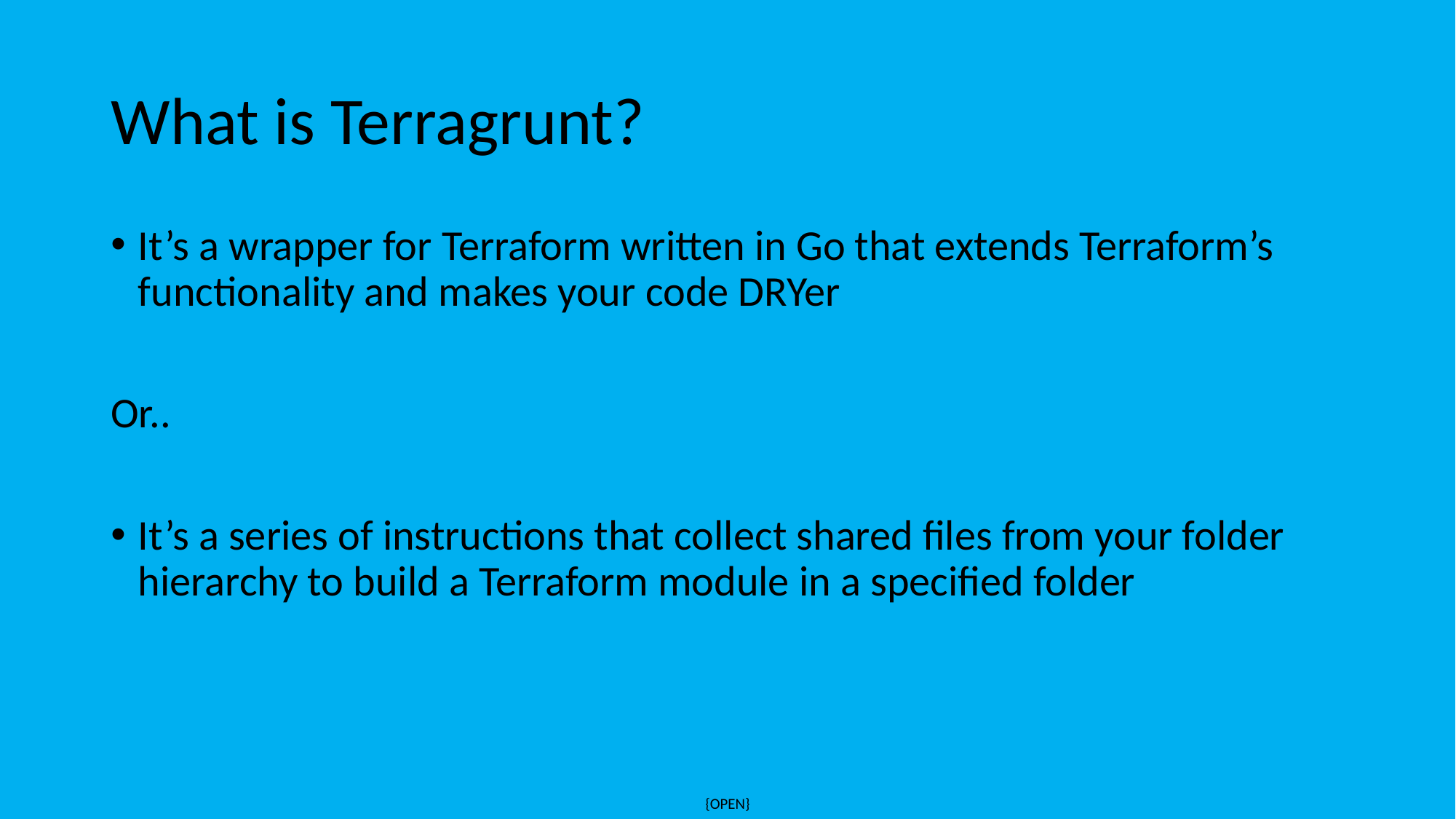

# What is Terragrunt?
It’s a wrapper for Terraform written in Go that extends Terraform’s functionality and makes your code DRYer

Or..

It’s a series of instructions that collect shared files from your folder hierarchy to build a Terraform module in a specified folder